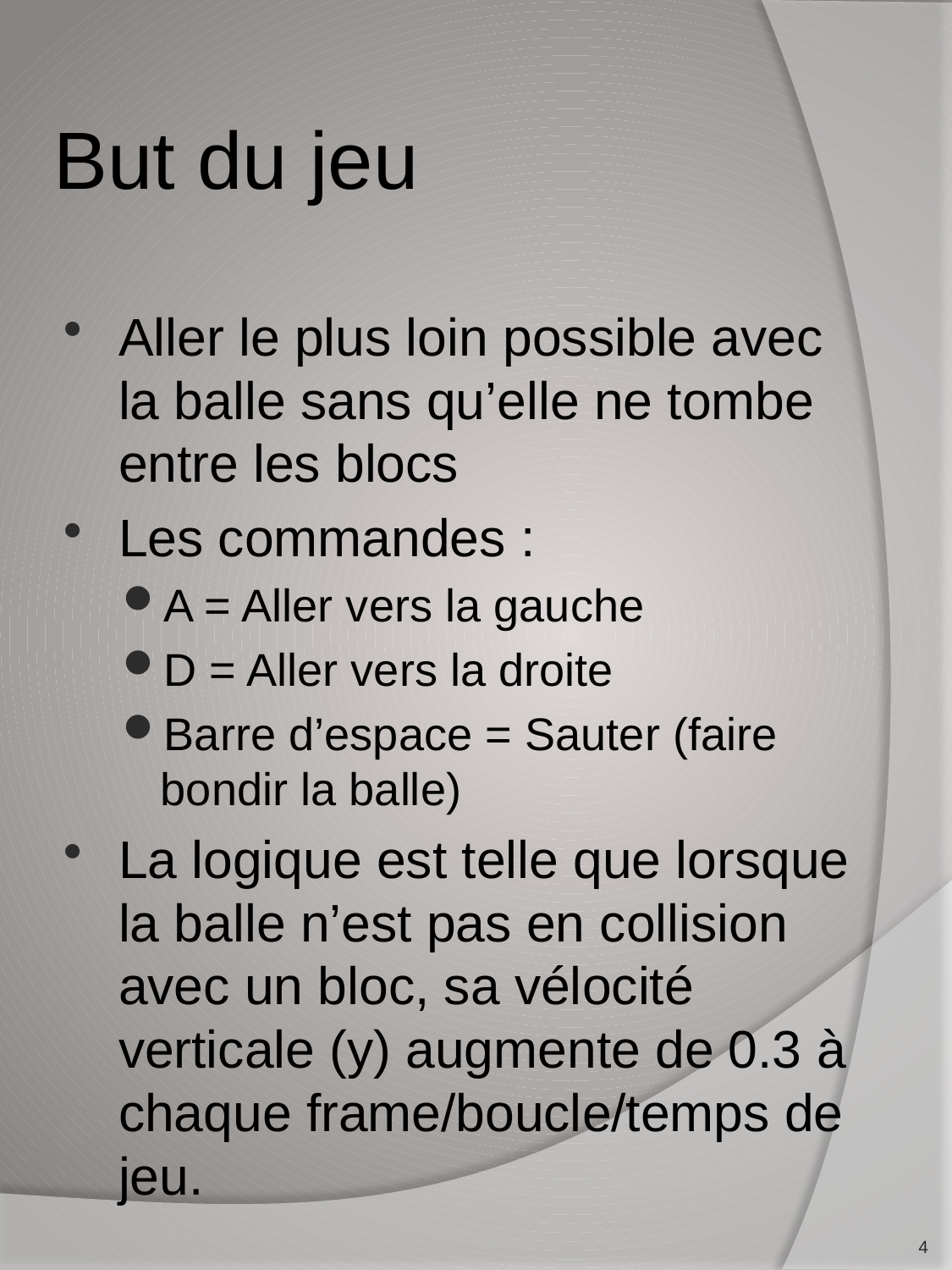

# But du jeu
Aller le plus loin possible avec la balle sans qu’elle ne tombe entre les blocs
Les commandes :
A = Aller vers la gauche
D = Aller vers la droite
Barre d’espace = Sauter (faire bondir la balle)
La logique est telle que lorsque la balle n’est pas en collision avec un bloc, sa vélocité verticale (y) augmente de 0.3 à chaque frame/boucle/temps de jeu.
4